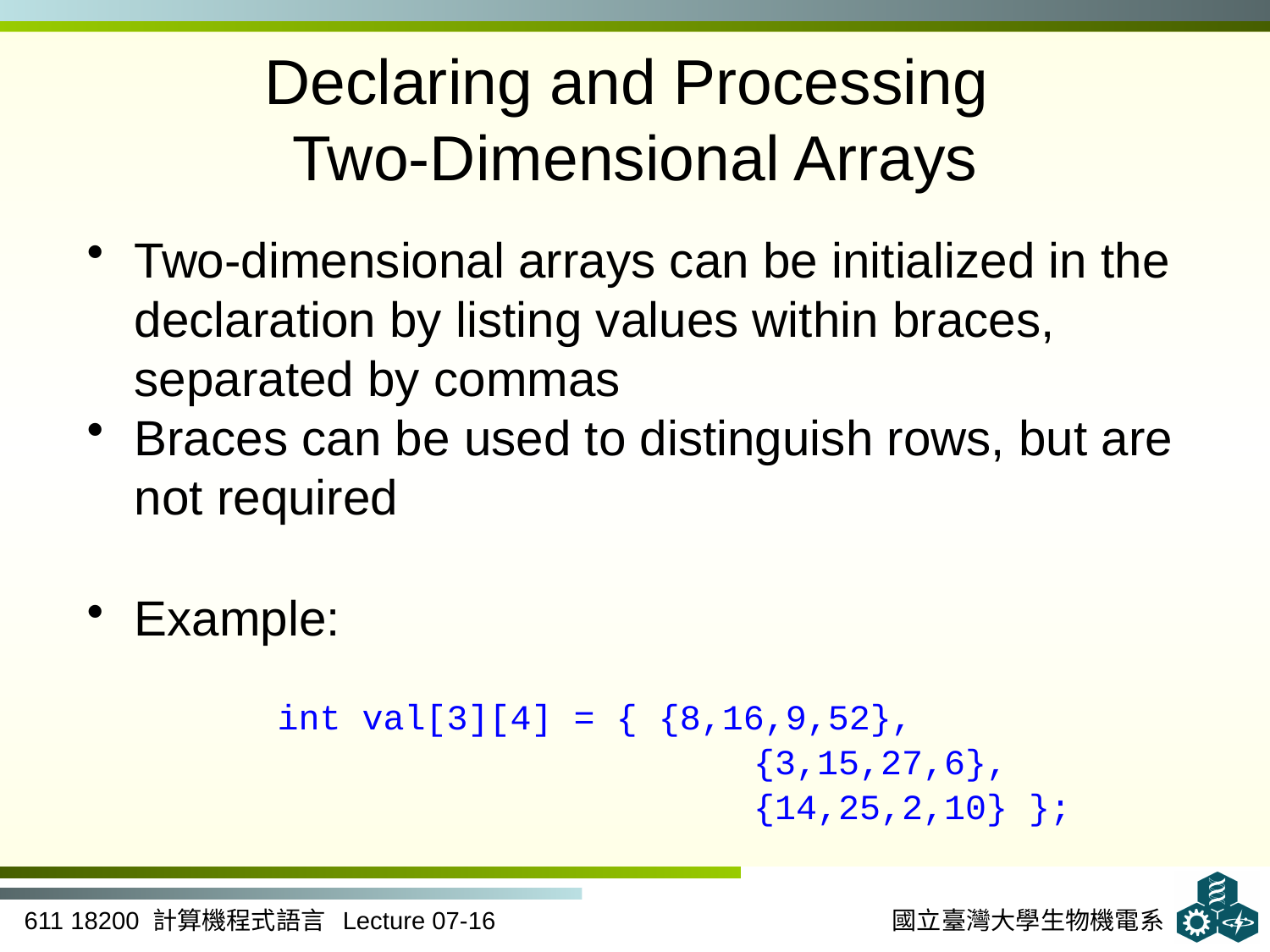

# Declaring and Processing Two-Dimensional Arrays
Two-dimensional arrays can be initialized in the declaration by listing values within braces, separated by commas
Braces can be used to distinguish rows, but are not required

Example:

int val[3][4] = { {8,16,9,52},
			         {3,15,27,6},
			         {14,25,2,10} };